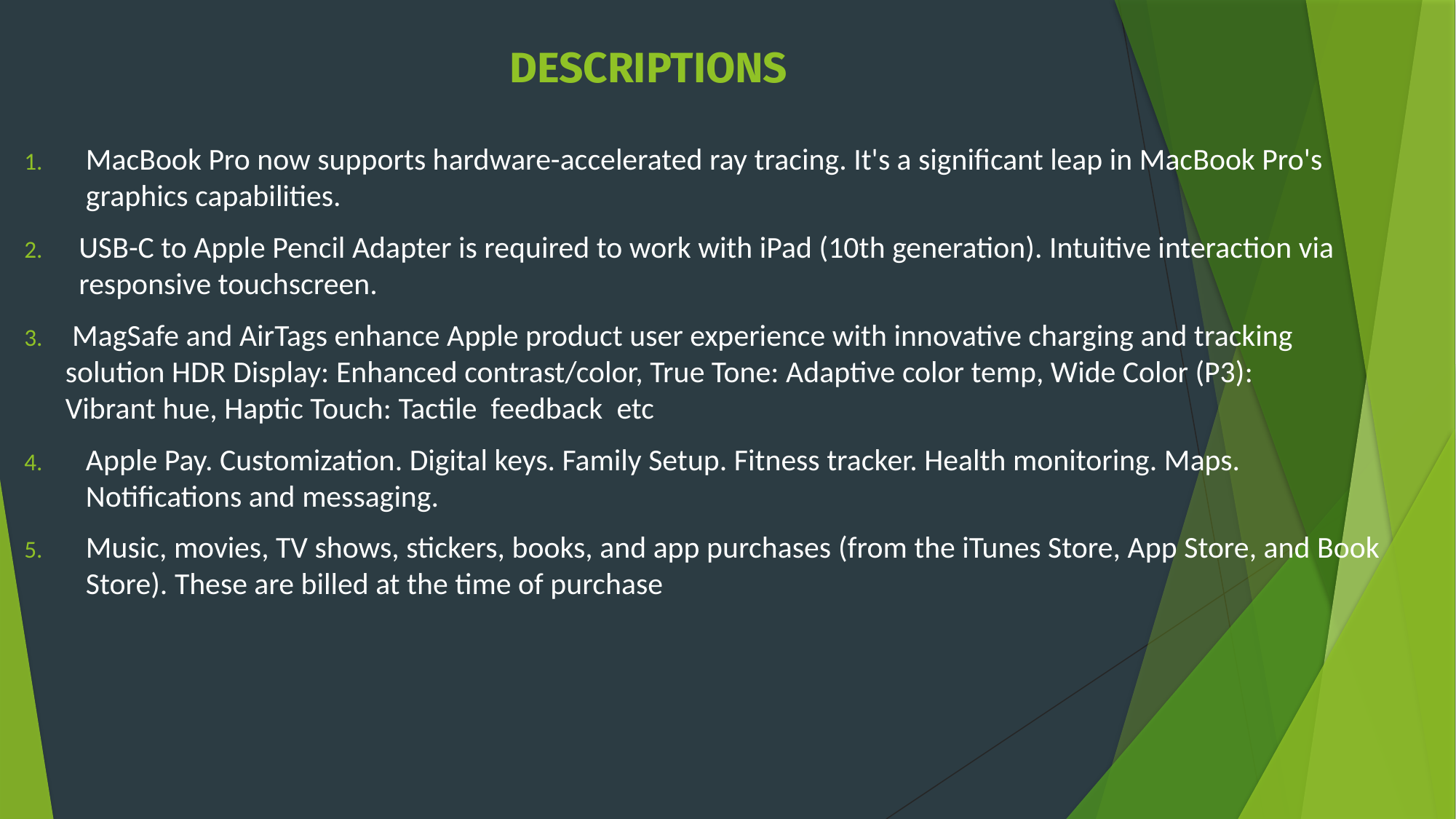

# DESCRIPTIONS
MacBook Pro now supports hardware-accelerated ray tracing. It's a significant leap in MacBook Pro's graphics capabilities.
USB-C to Apple Pencil Adapter is required to work with iPad (10th generation). Intuitive interaction via responsive touchscreen.
 MagSafe and AirTags enhance Apple product user experience with innovative charging and tracking       solution HDR Display: Enhanced contrast/color, True Tone: Adaptive color temp, Wide Color (P3):              Vibrant hue, Haptic Touch: Tactile  feedback  etc
Apple Pay. Customization. Digital keys. Family Setup. Fitness tracker. Health monitoring. Maps. Notifications and messaging.
Music, movies, TV shows, stickers, books, and app purchases (from the iTunes Store, App Store, and Book Store). These are billed at the time of purchase